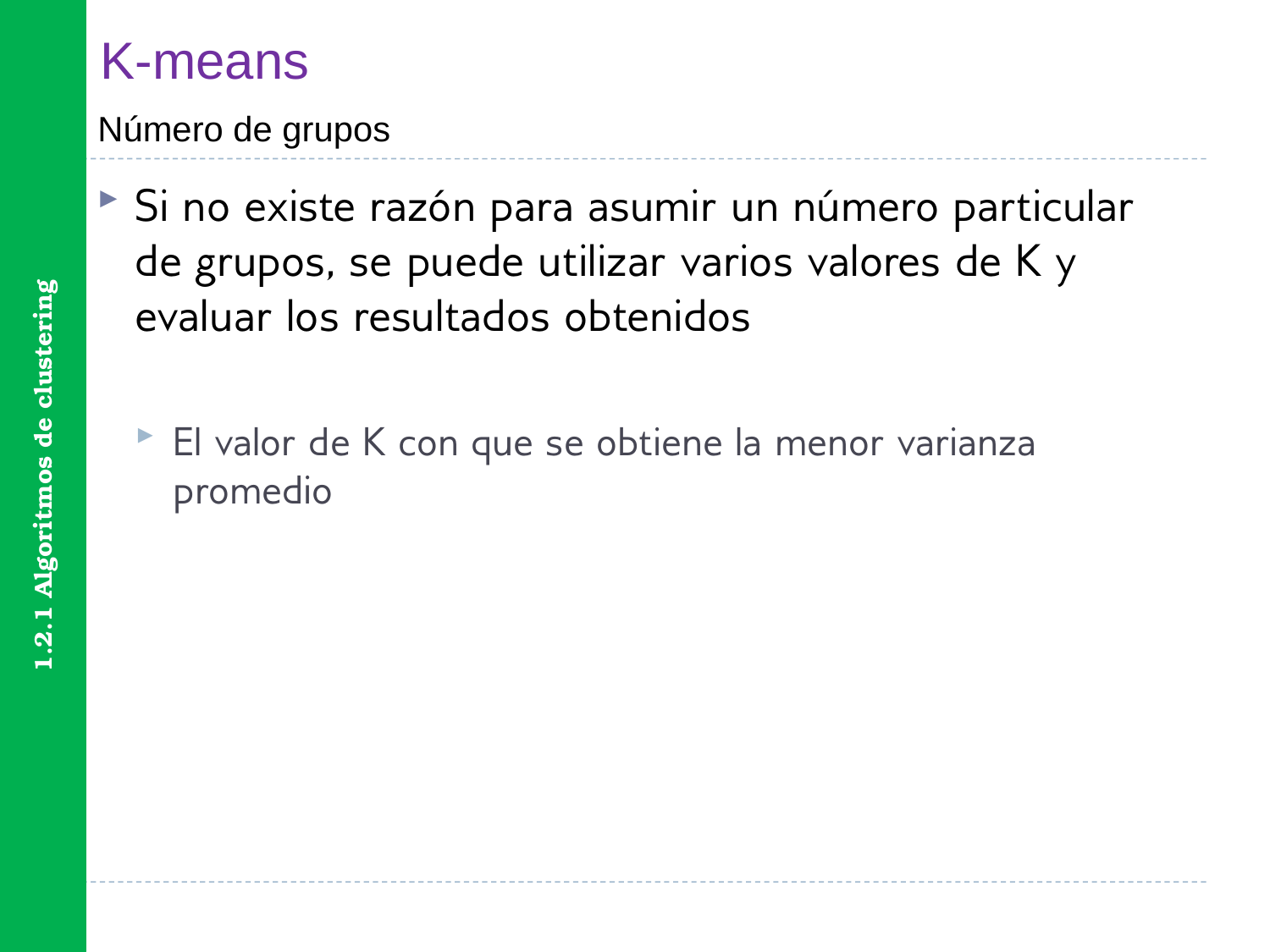

1.2.1 Algoritmos de clustering
# Número de grupos
K-means
Si no existe razón para asumir un número particular de grupos, se puede utilizar varios valores de K y evaluar los resultados obtenidos

El valor de K con que se obtiene la menor varianza promedio